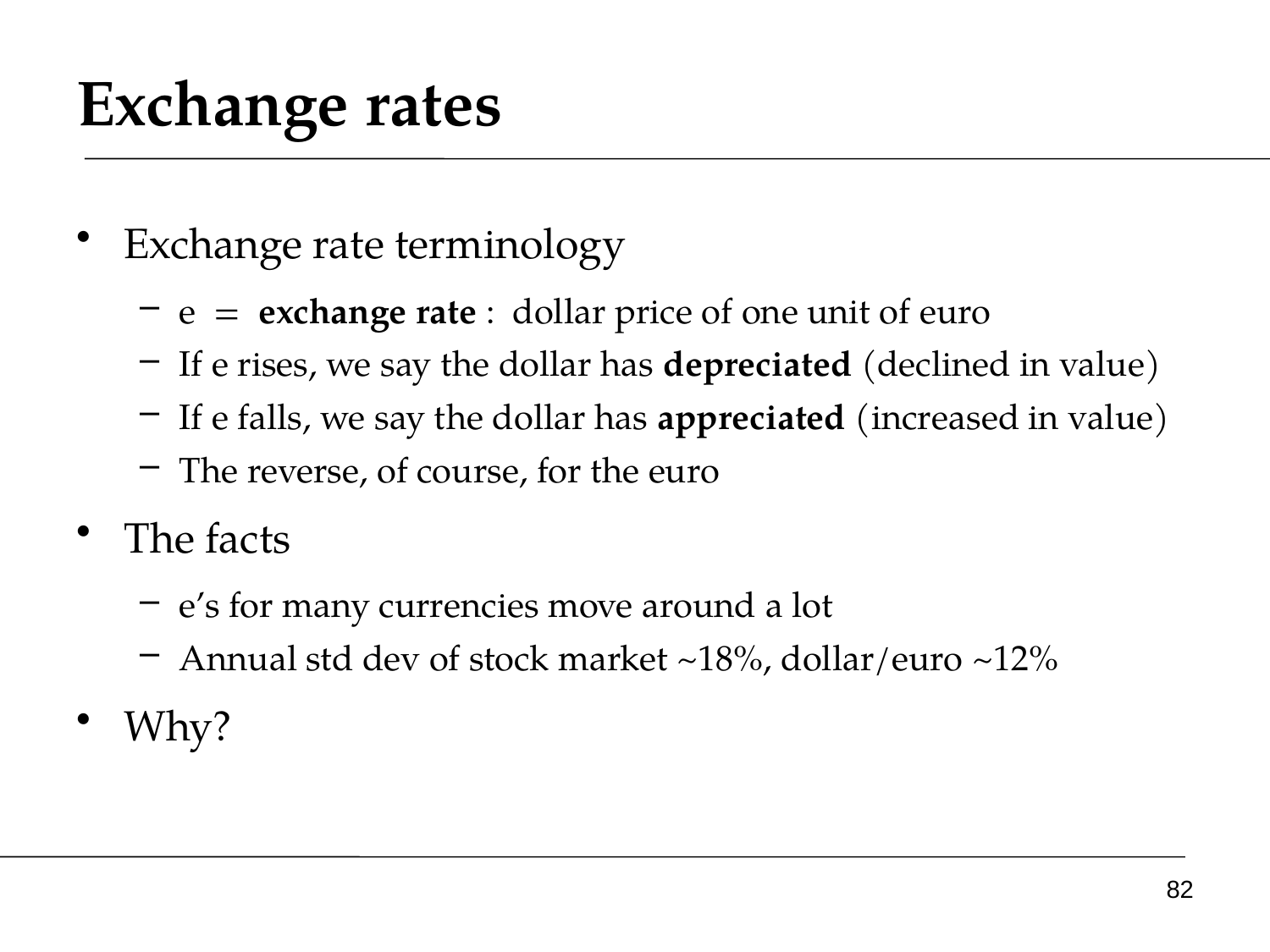

# Exchange rates
Exchange rate terminology
e  =  exchange rate :  dollar price of one unit of euro
If e rises, we say the dollar has depreciated (declined in value)
If e falls, we say the dollar has appreciated (increased in value)
The reverse, of course, for the euro
The facts
e’s for many currencies move around a lot
Annual std dev of stock market ~18%, dollar/euro ~12%
Why?
82